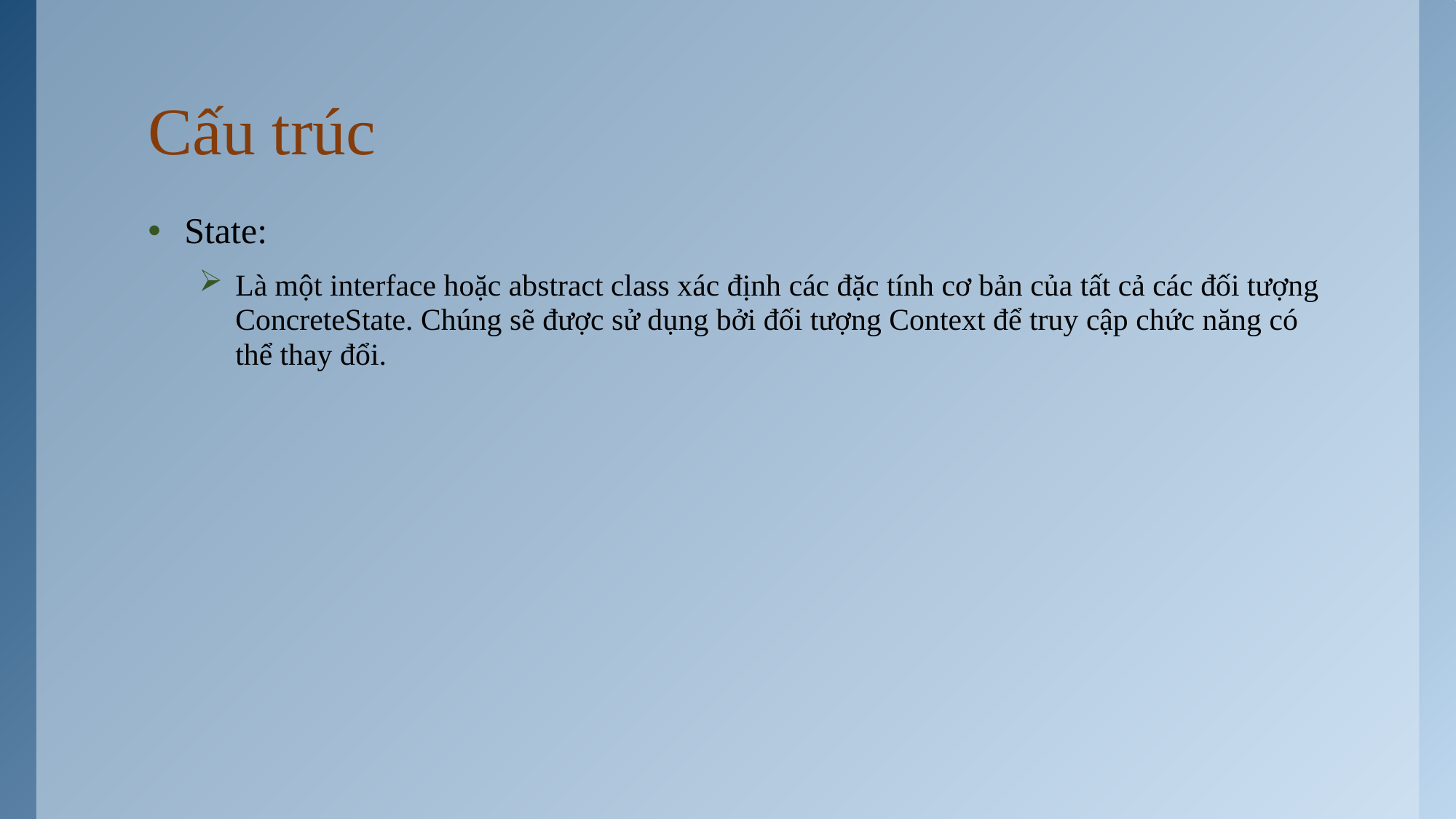

# Cấu trúc
State:
Là một interface hoặc abstract class xác định các đặc tính cơ bản của tất cả các đối tượng ConcreteState. Chúng sẽ được sử dụng bởi đối tượng Context để truy cập chức năng có thể thay đổi.